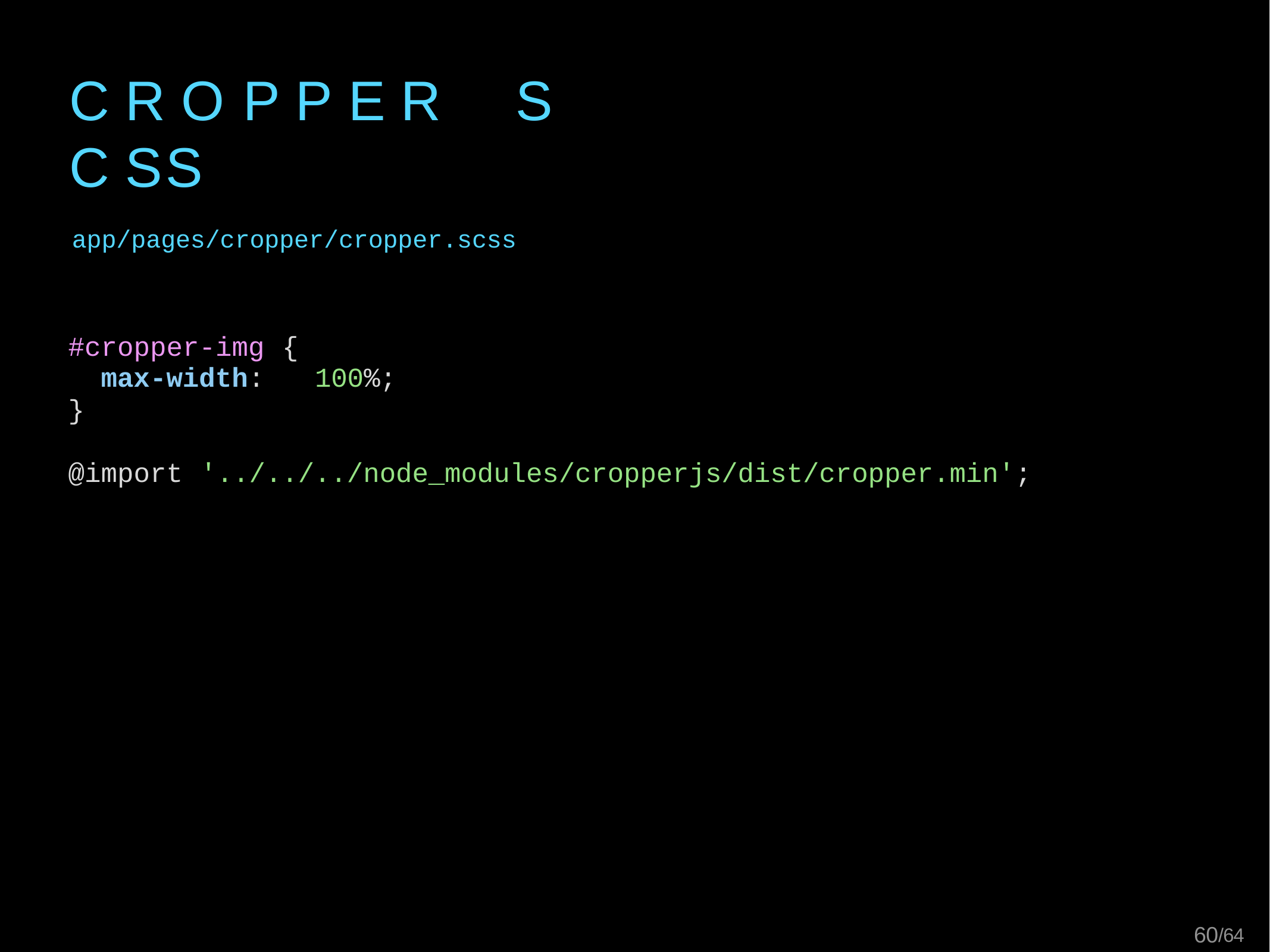

# C R O P P E R	S C S S
app/pages/cropper/cropper.scss

#cropper-img	{
max-width:	100%;
}

@import	'../../../node_modules/cropperjs/dist/cropper.min';
60/64